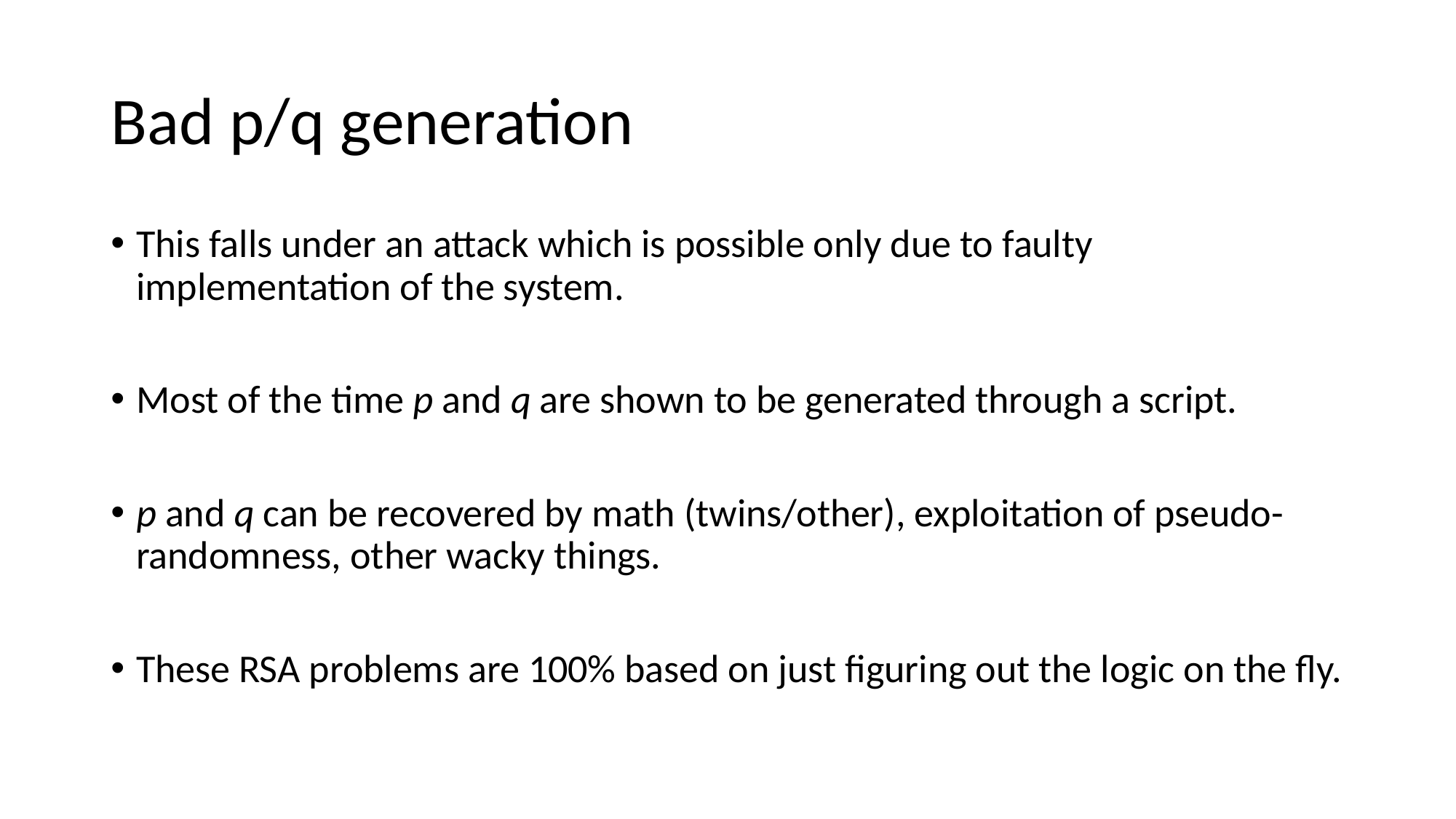

# Bad p/q generation
This falls under an attack which is possible only due to faulty implementation of the system.

Most of the time p and q are shown to be generated through a script.

p and q can be recovered by math (twins/other), exploitation of pseudo-randomness, other wacky things.

These RSA problems are 100% based on just figuring out the logic on the fly.